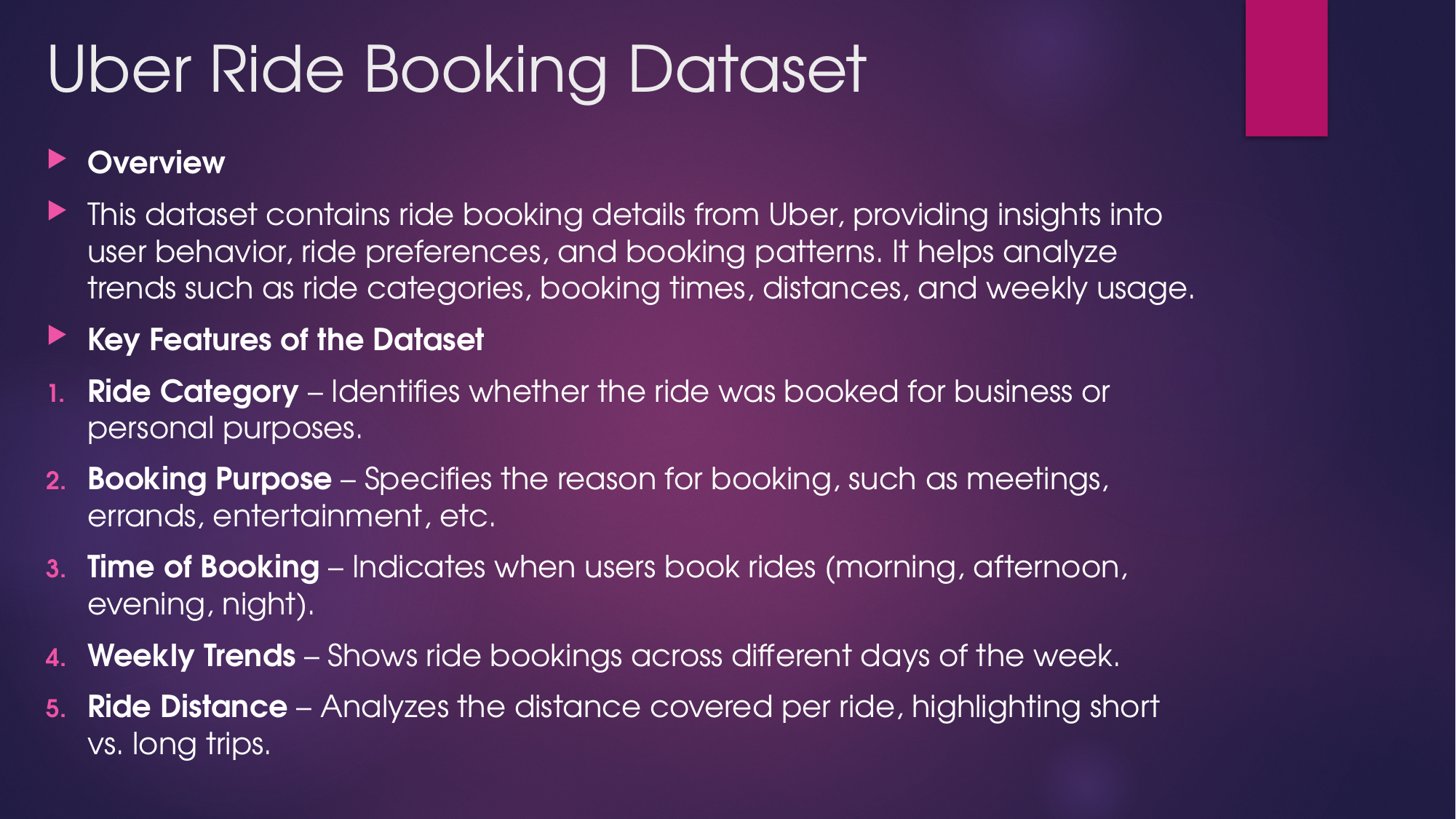

# Uber Ride Booking Dataset
Overview
This dataset contains ride booking details from Uber, providing insights into user behavior, ride preferences, and booking patterns. It helps analyze trends such as ride categories, booking times, distances, and weekly usage.
Key Features of the Dataset
Ride Category – Identifies whether the ride was booked for business or personal purposes.
Booking Purpose – Specifies the reason for booking, such as meetings, errands, entertainment, etc.
Time of Booking – Indicates when users book rides (morning, afternoon, evening, night).
Weekly Trends – Shows ride bookings across different days of the week.
Ride Distance – Analyzes the distance covered per ride, highlighting short vs. long trips.